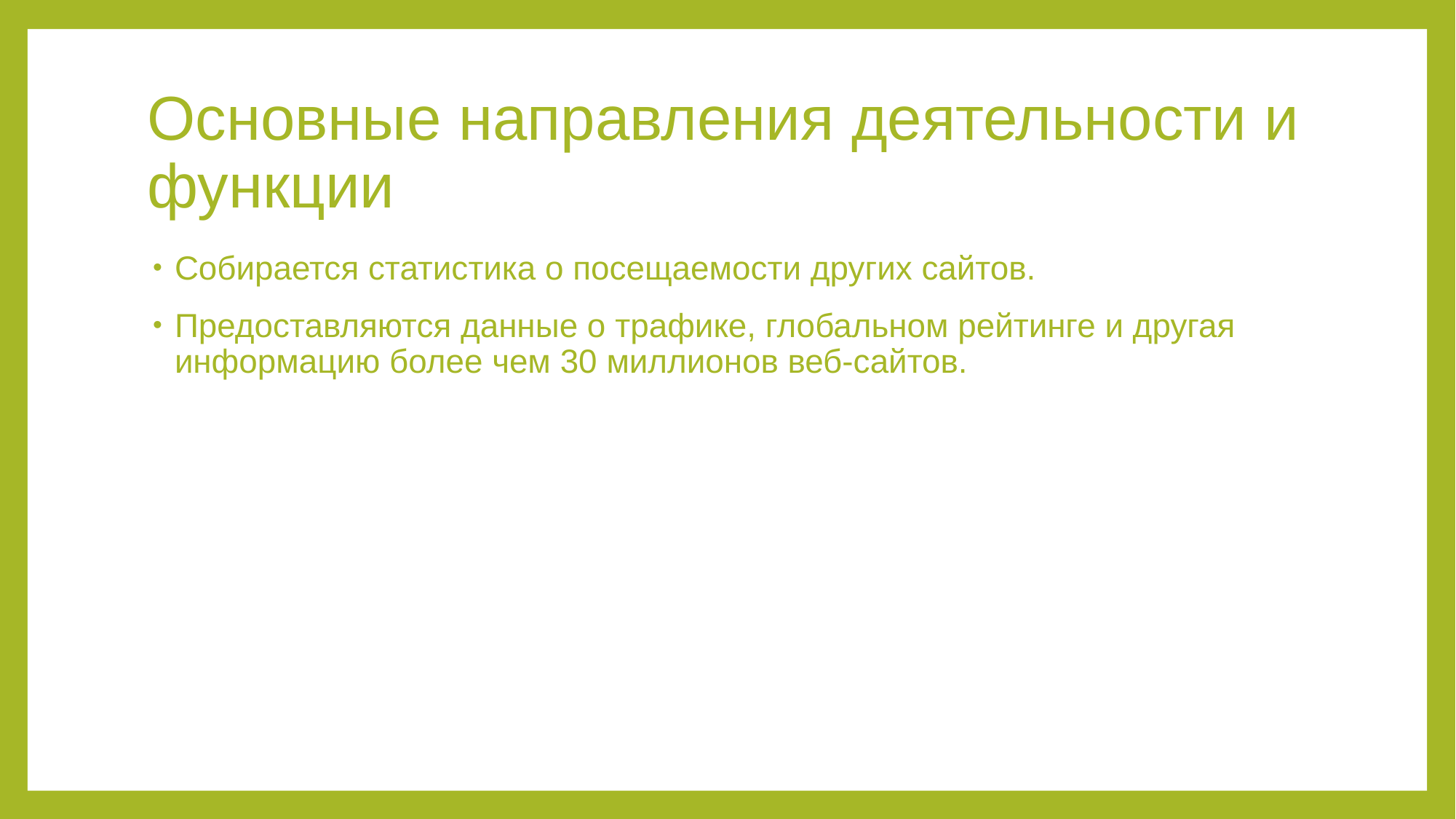

# Основные направления деятельности и функции
Собирается статистика о посещаемости других сайтов.
Предоставляются данные о трафике, глобальном рейтинге и другая информацию более чем 30 миллионов веб-сайтов.